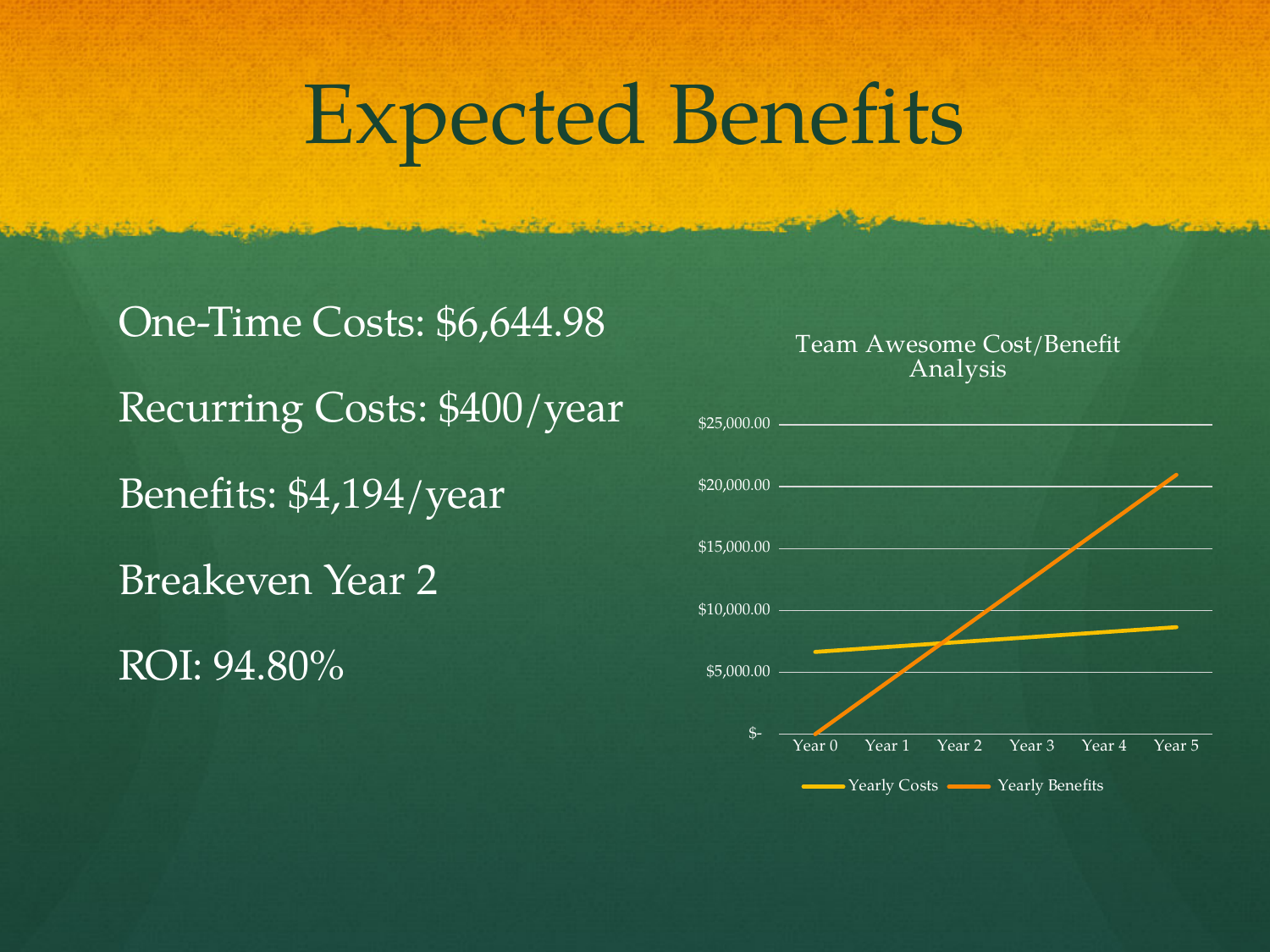

# Expected Benefits
One-Time Costs: $6,644.98
Recurring Costs: $400/year
Benefits: $4,194/year
Breakeven Year 2
ROI: 94.80%

### Chart: Team Awesome Cost/Benefit Analysis

| Category | Yearly Costs |  Yearly Benefits |
|---|---|---|
|  Year 0  | 6644.98 | 0.0 |
|  Year 1  | 7044.98 | 4194.0 |
|  Year 2  | 7444.98 | 8388.0 |
|  Year 3  | 7844.98 | 12582.0 |
|  Year 4  | 8244.98 | 16776.0 |
|  Year 5  | 8644.98 | 20970.0 |